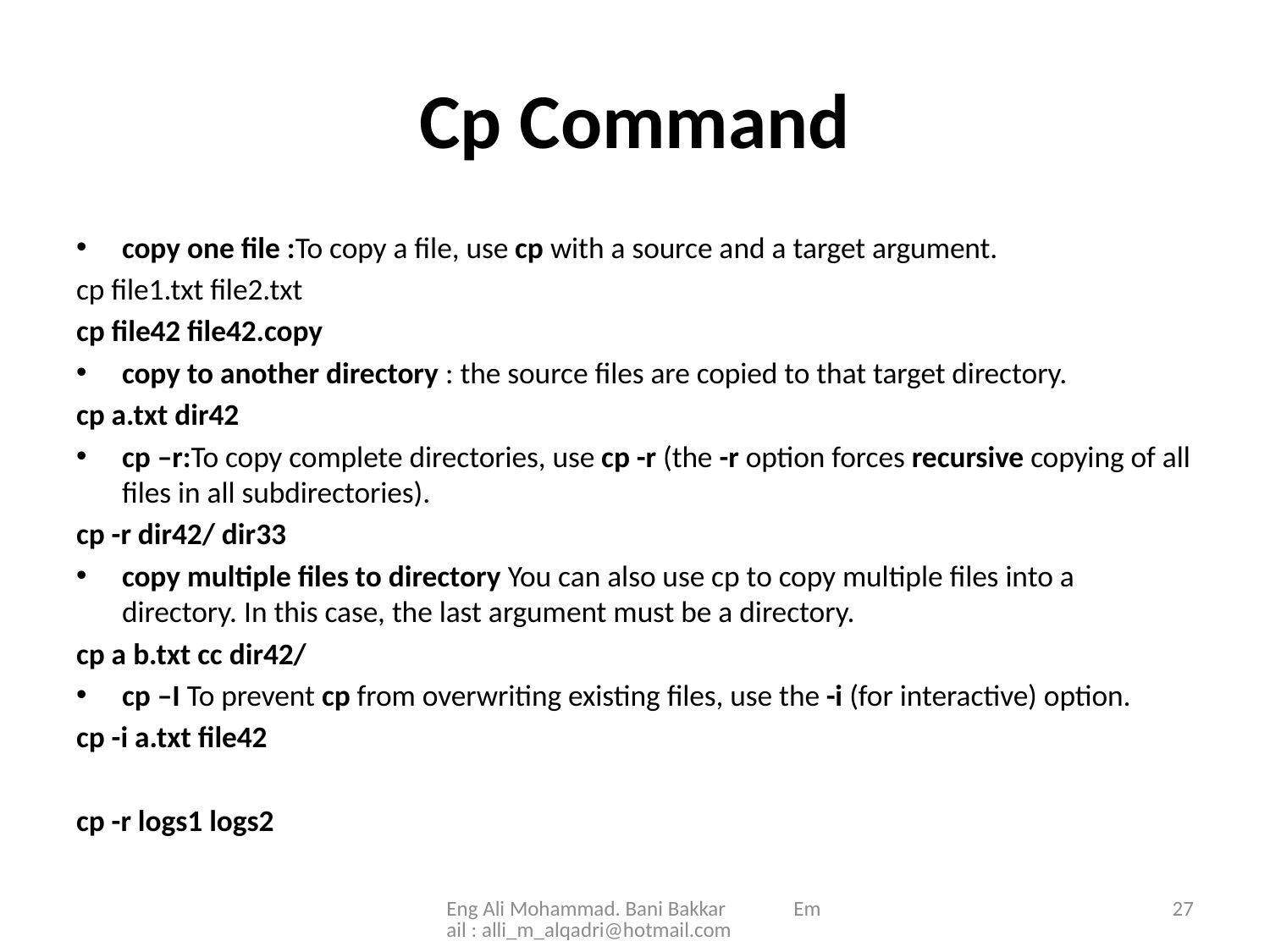

# Cp Command
copy one file :To copy a file, use cp with a source and a target argument.
cp file1.txt file2.txt
cp file42 file42.copy
copy to another directory : the source files are copied to that target directory.
cp a.txt dir42
cp –r:To copy complete directories, use cp -r (the -r option forces recursive copying of all files in all subdirectories).
cp -r dir42/ dir33
copy multiple files to directory You can also use cp to copy multiple files into a directory. In this case, the last argument must be a directory.
cp a b.txt cc dir42/
cp –I To prevent cp from overwriting existing files, use the -i (for interactive) option.
cp -i a.txt file42

cp -r logs1 logs2
Eng Ali Mohammad. Bani Bakkar              Email : alli_m_alqadri@hotmail.com
27